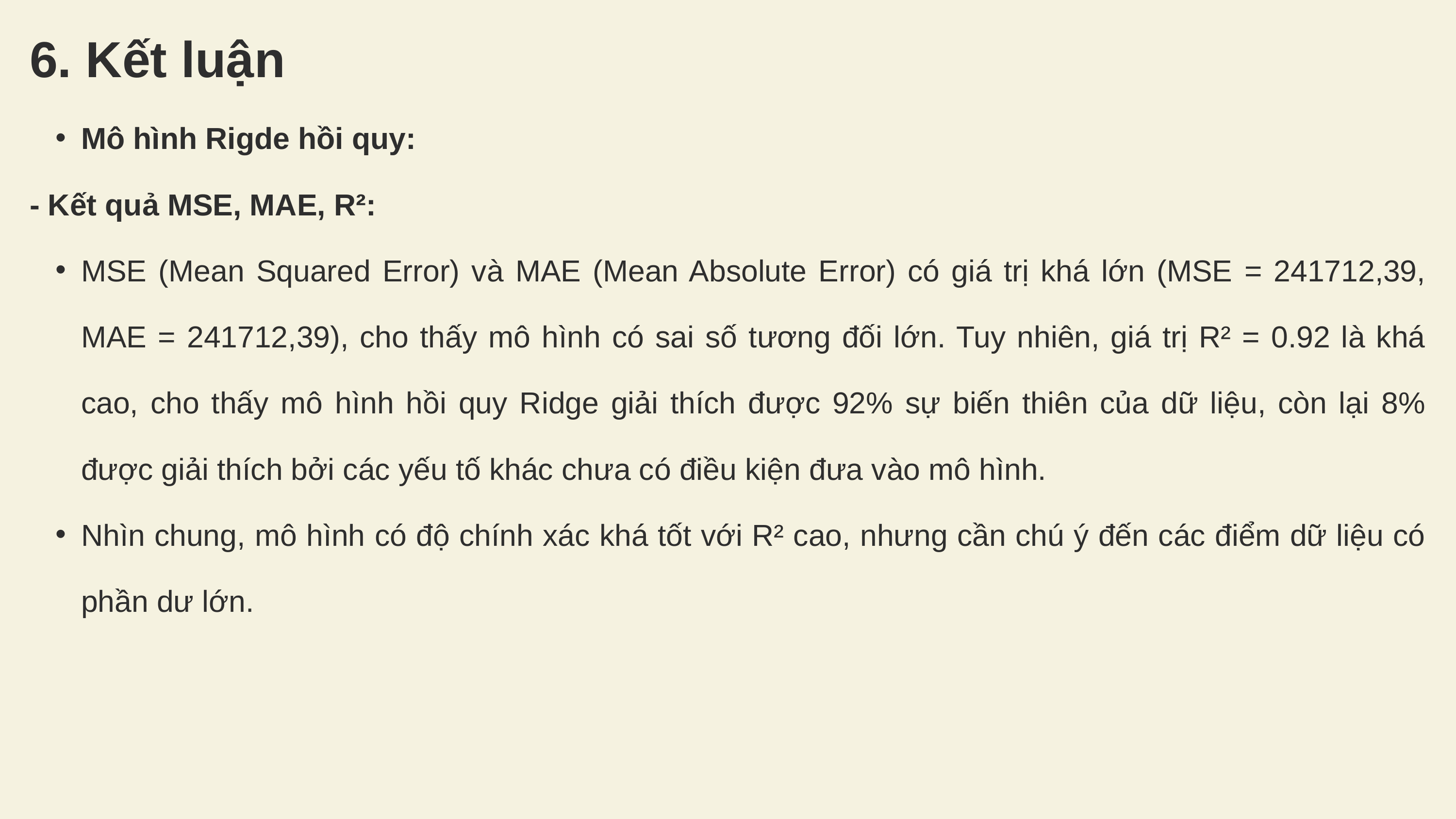

6. Kết luận
Mô hình Rigde hồi quy:
- Kết quả MSE, MAE, R²:
MSE (Mean Squared Error) và MAE (Mean Absolute Error) có giá trị khá lớn (MSE = 241712,39, MAE = 241712,39), cho thấy mô hình có sai số tương đối lớn. Tuy nhiên, giá trị R² = 0.92 là khá cao, cho thấy mô hình hồi quy Ridge giải thích được 92% sự biến thiên của dữ liệu, còn lại 8% được giải thích bởi các yếu tố khác chưa có điều kiện đưa vào mô hình.
Nhìn chung, mô hình có độ chính xác khá tốt với R² cao, nhưng cần chú ý đến các điểm dữ liệu có phần dư lớn.